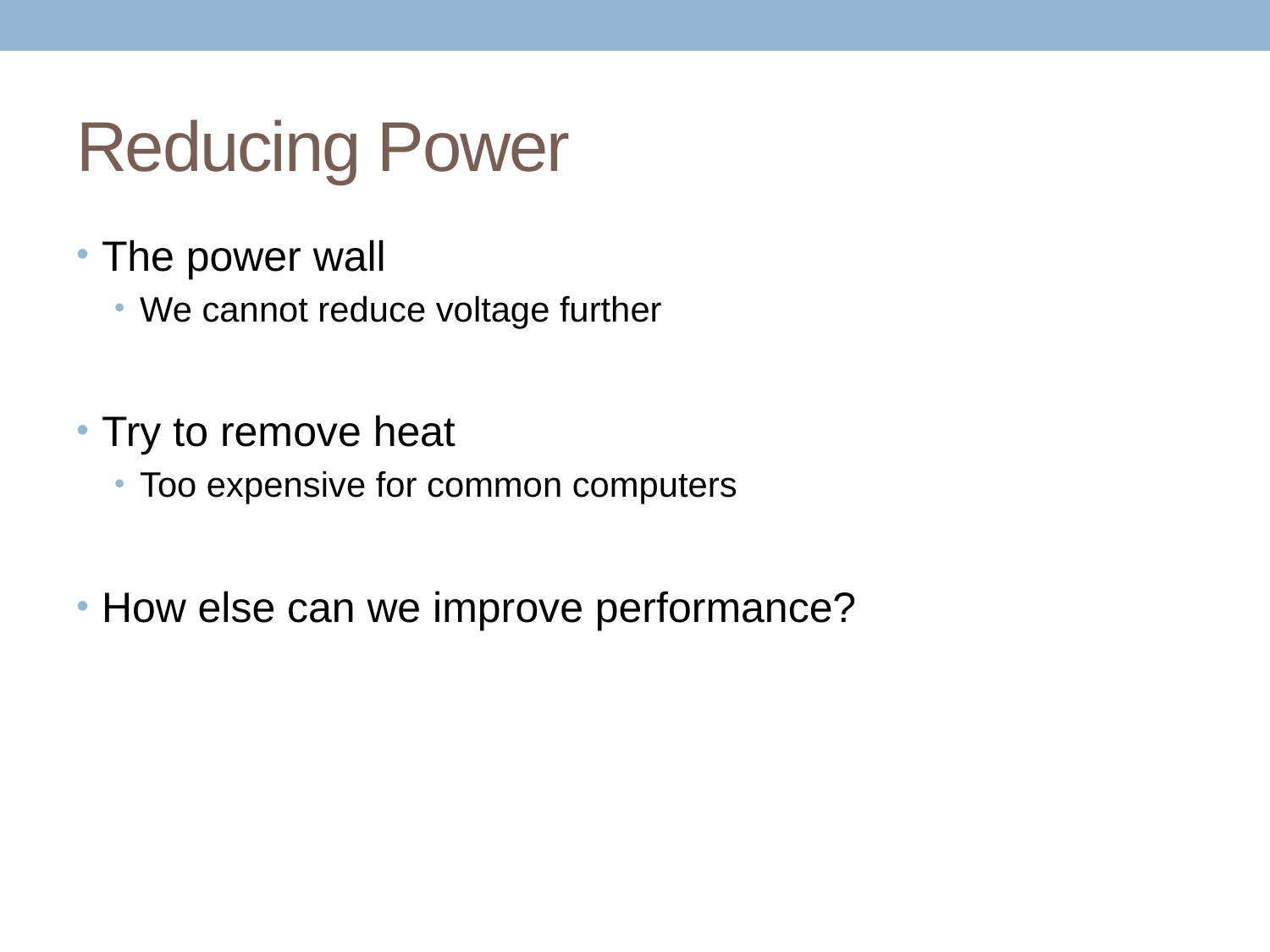

# Reducing Power
The power wall
We cannot reduce voltage further

Try to remove heat
Too expensive for common computers

How else can we improve performance?